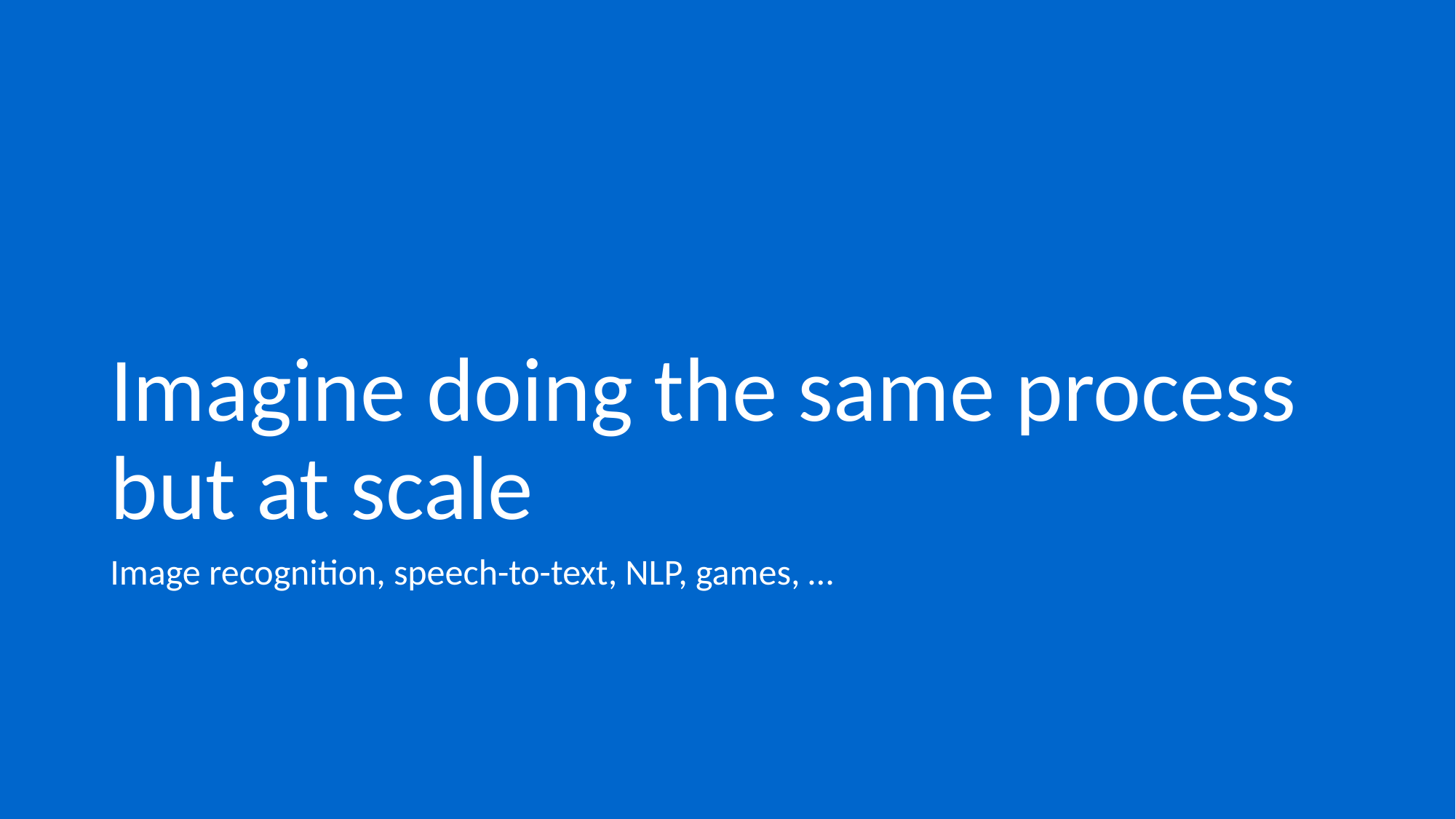

# Imagine doing the same process but at scale
Image recognition, speech-to-text, NLP, games, …